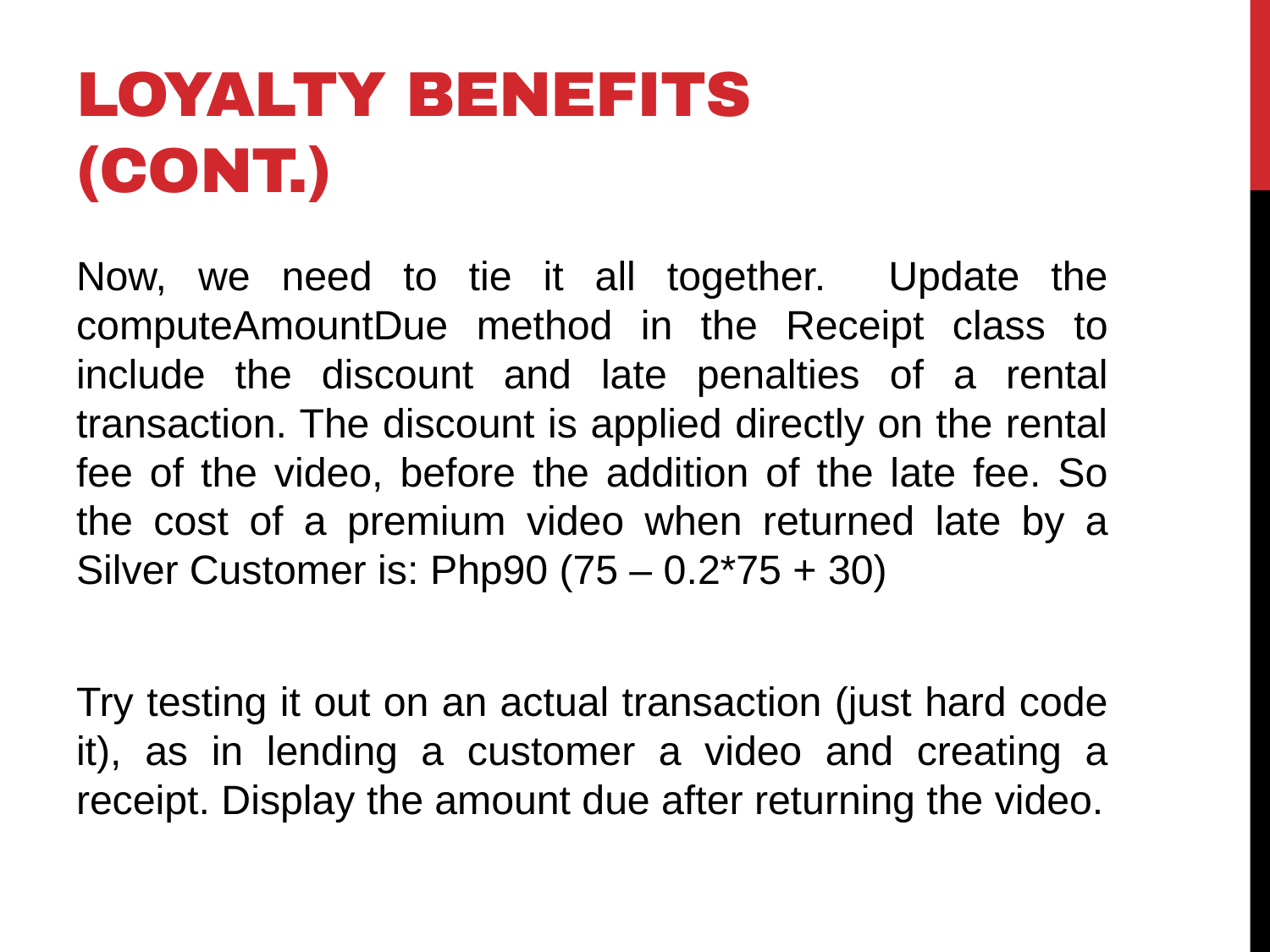

# Loyalty benefits (cont.)
Now, we need to tie it all together.  Update the computeAmountDue method in the Receipt class to include the discount and late penalties of a rental transaction. The discount is applied directly on the rental fee of the video, before the addition of the late fee. So the cost of a premium video when returned late by a Silver Customer is: Php90 (75 – 0.2*75 + 30)

Try testing it out on an actual transaction (just hard code it), as in lending a customer a video and creating a receipt. Display the amount due after returning the video.